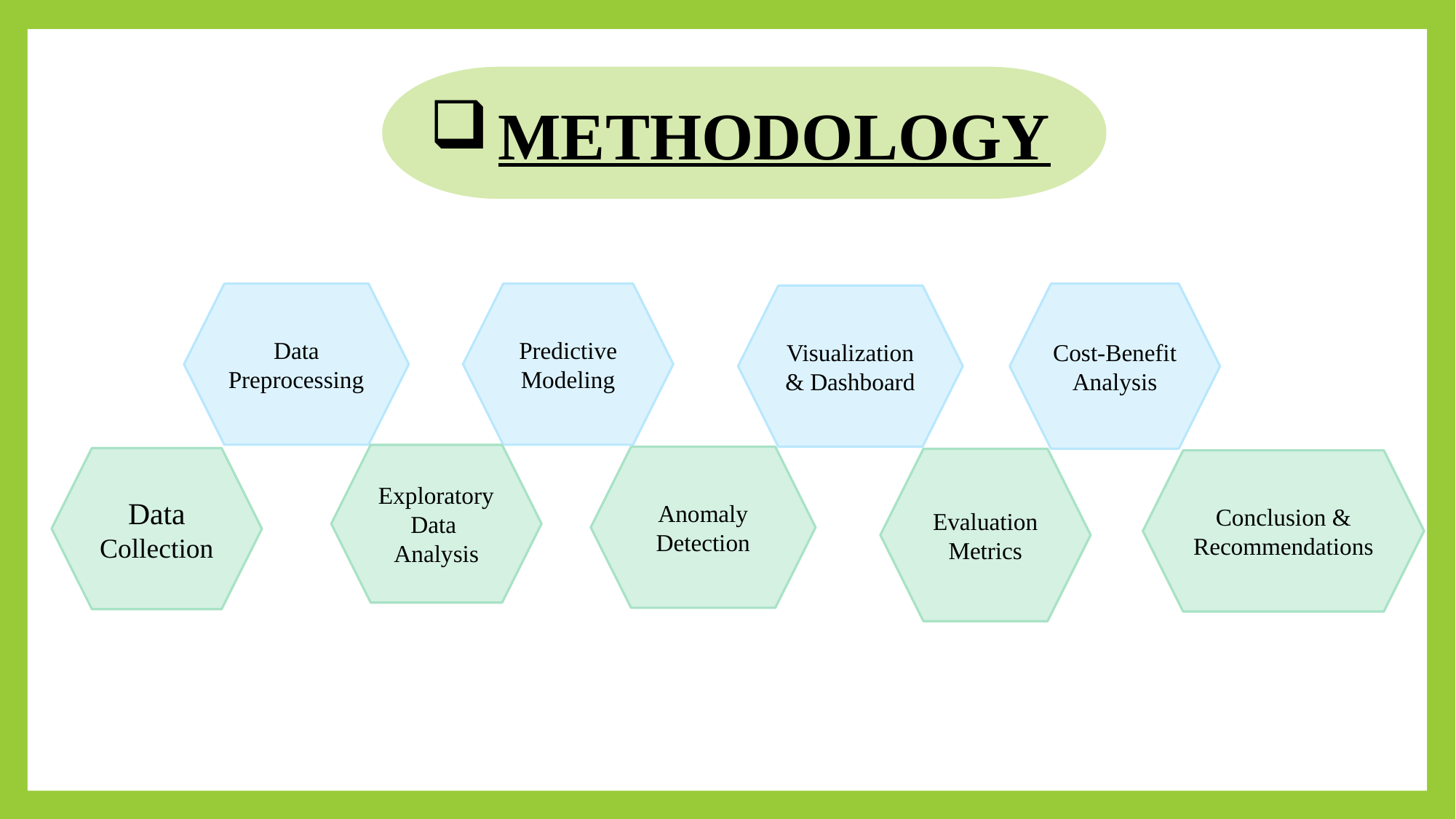

METHODOLOGY
Data Preprocessing
Predictive Modeling
Cost-Benefit Analysis
Visualization & Dashboard
Exploratory
Data  Analysis
Anomaly Detection
Data Collection
Evaluation Metrics
Conclusion & Recommendations